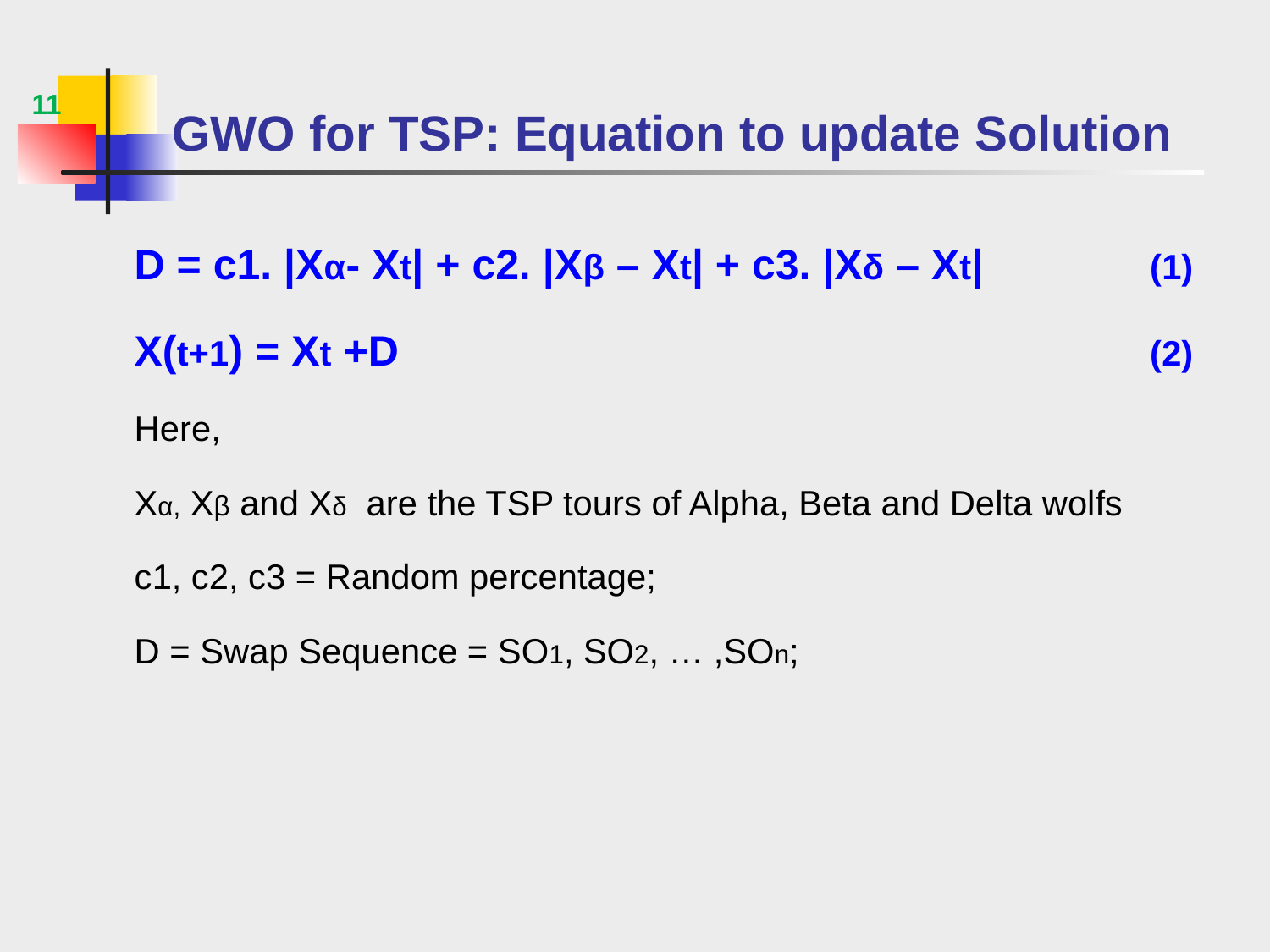

11
# GWO for TSP: Equation to update Solution
D = c1. |Xα- Xt| + c2. |Xβ – Xt| + c3. |Xδ – Xt| 	             (1)
X(t+1) = Xt +D					             (2)
Here,
Xα, Xβ and Xδ  are the TSP tours of Alpha, Beta and Delta wolfs
c1, c2, c3 = Random percentage;
D = Swap Sequence = SO1, SO2, … ,SOn;